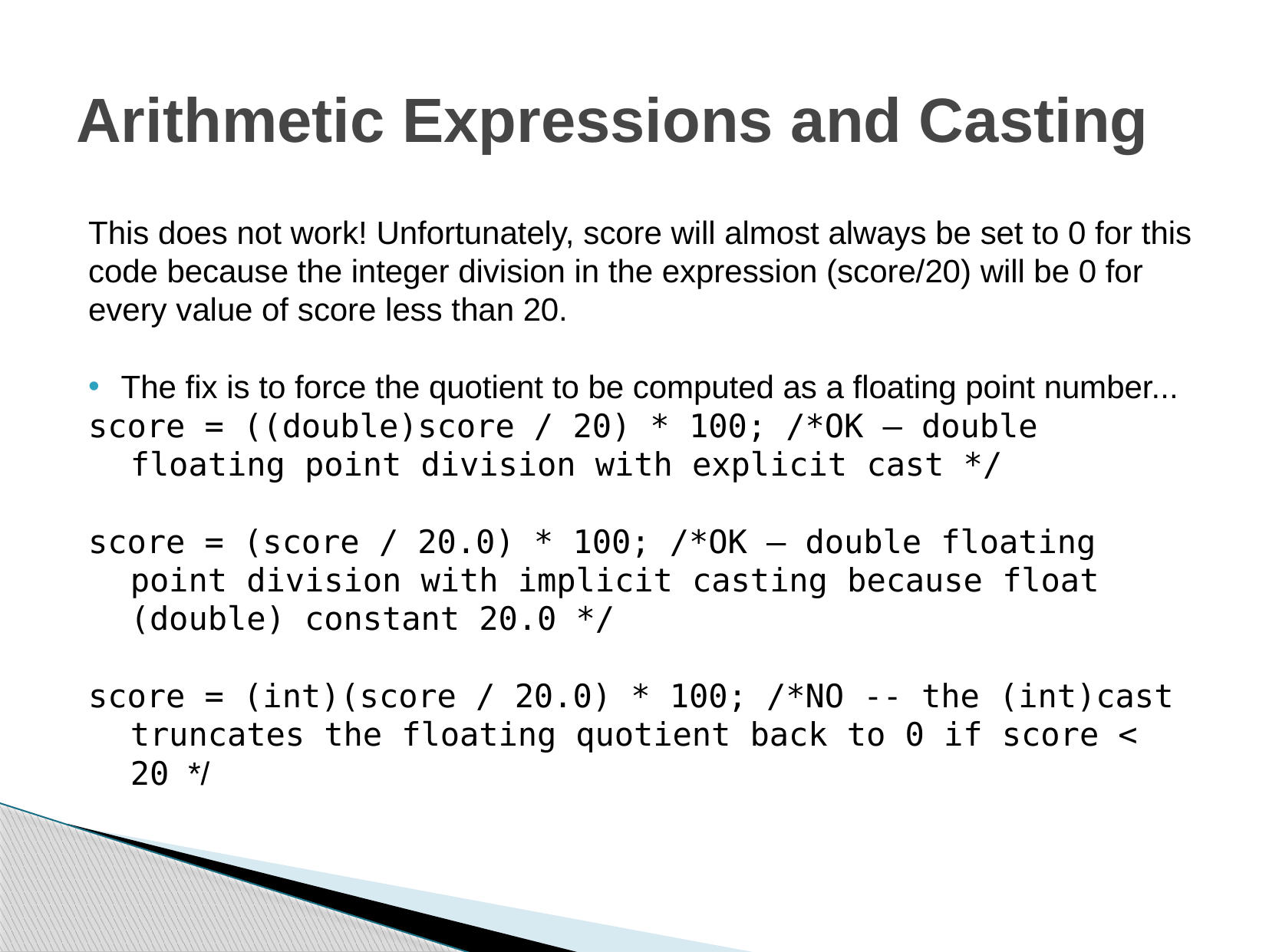

# Arithmetic Expressions and Casting
This does not work! Unfortunately, score will almost always be set to 0 for this code because the integer division in the expression (score/20) will be 0 for every value of score less than 20.

The fix is to force the quotient to be computed as a floating point number...
score = ((double)score / 20) * 100; /*OK – double floating point division with explicit cast */

score = (score / 20.0) * 100; /*OK – double floating point division with implicit casting because float (double) constant 20.0 */

score = (int)(score / 20.0) * 100; /*NO -- the (int)cast truncates the floating quotient back to 0 if score < 20 */

                                                          35